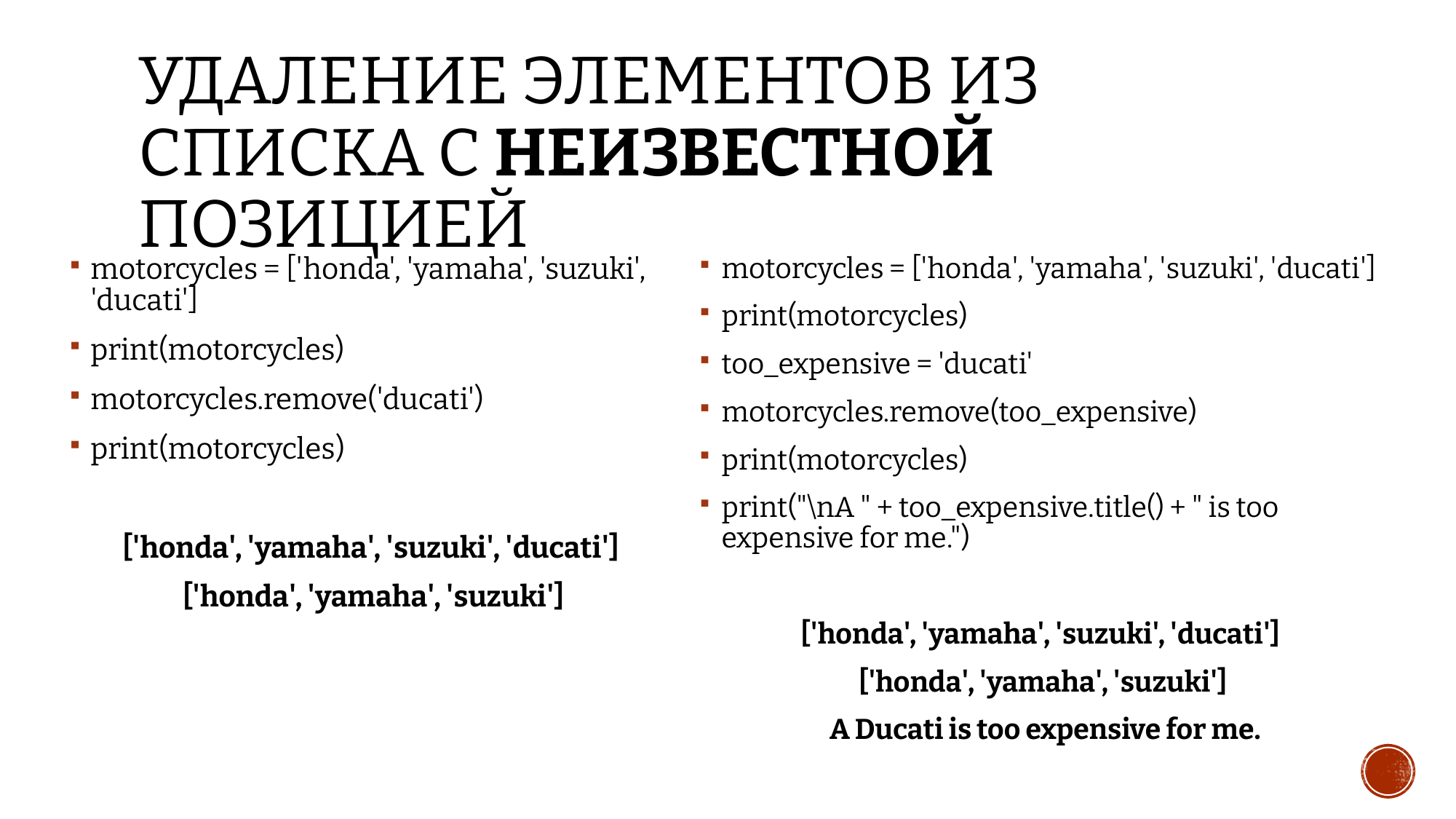

# Удаление элементов из списка с Неизвестной позицией
motorcycles = ['honda', 'yamaha', 'suzuki', 'ducati']
print(motorcycles)
too_expensive = 'ducati'
motorcycles.remove(too_expensive)
print(motorcycles)
print("\nA " + too_expensive.title() + " is too expensive for me.")

['honda', 'yamaha', 'suzuki', 'ducati']
['honda', 'yamaha', 'suzuki']
 A Ducati is too expensive for me.
motorcycles = ['honda', 'yamaha', 'suzuki', 'ducati']
print(motorcycles)
motorcycles.remove('ducati')
print(motorcycles)

['honda', 'yamaha', 'suzuki', 'ducati']
['honda', 'yamaha', 'suzuki']